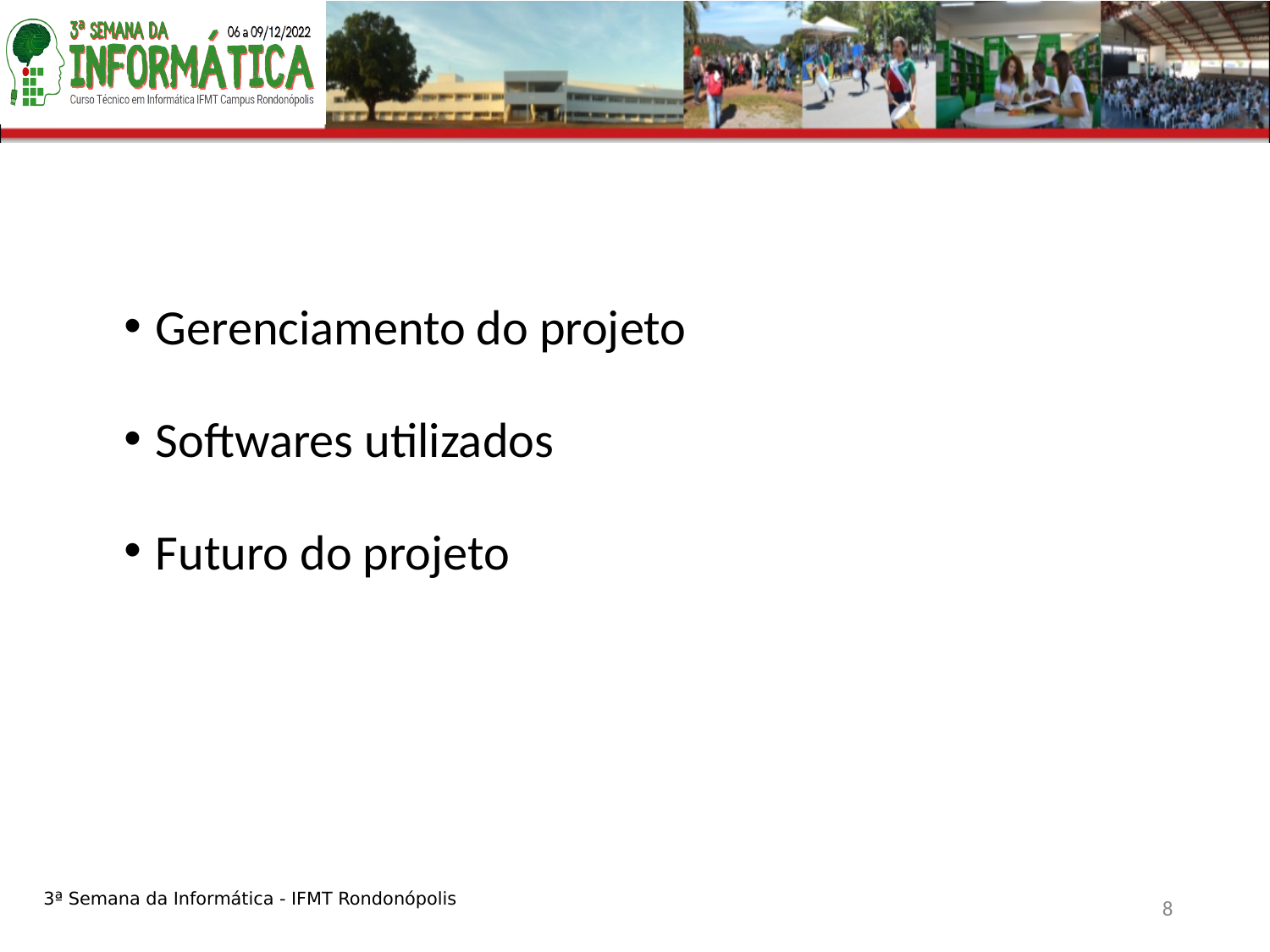

Gerenciamento do projeto
Softwares utilizados
Futuro do projeto
3ª Semana da Informática - IFMT Rondonópolis
8